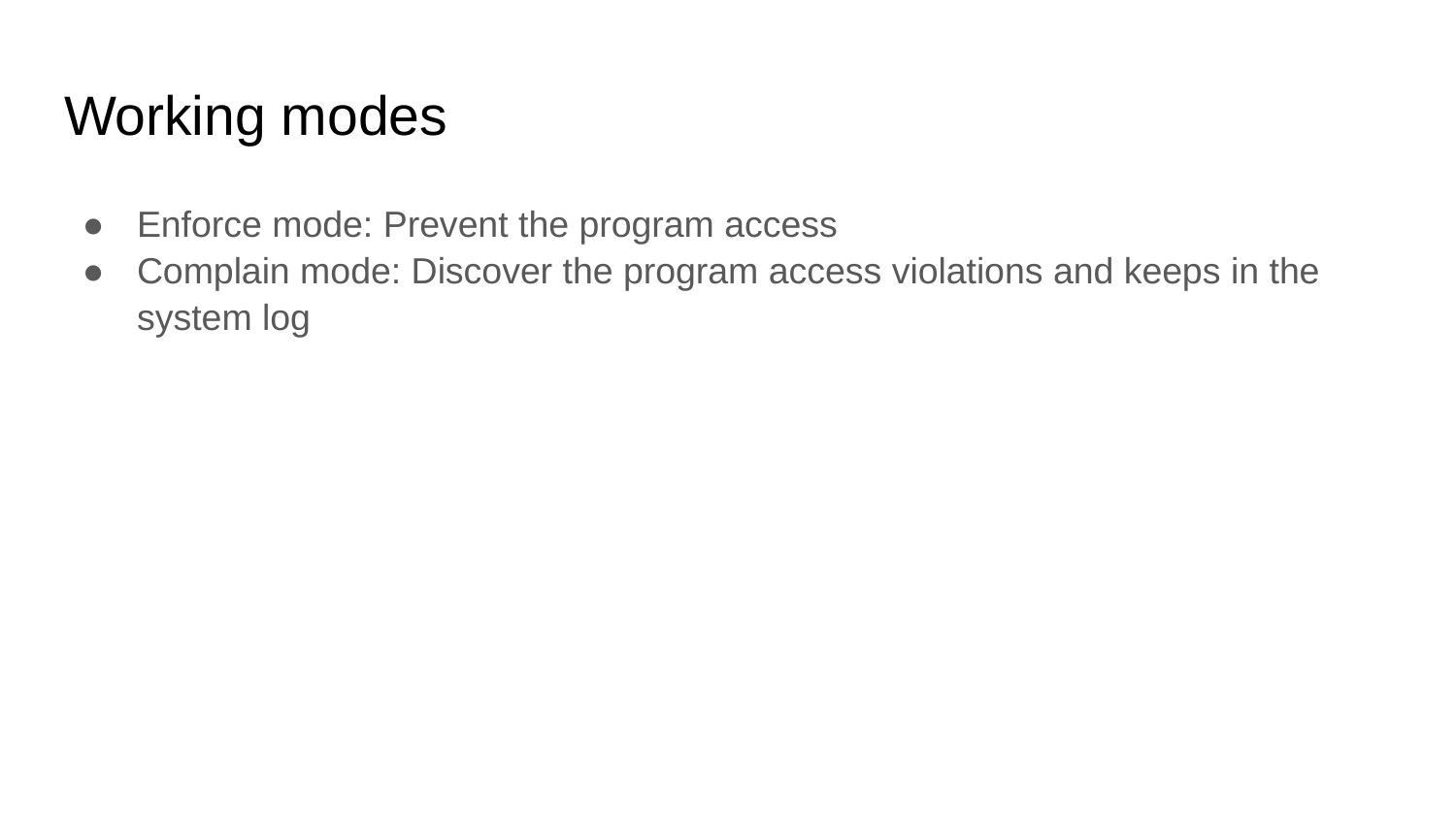

# Working modes
Enforce mode: Prevent the program access
Complain mode: Discover the program access violations and keeps in the system log